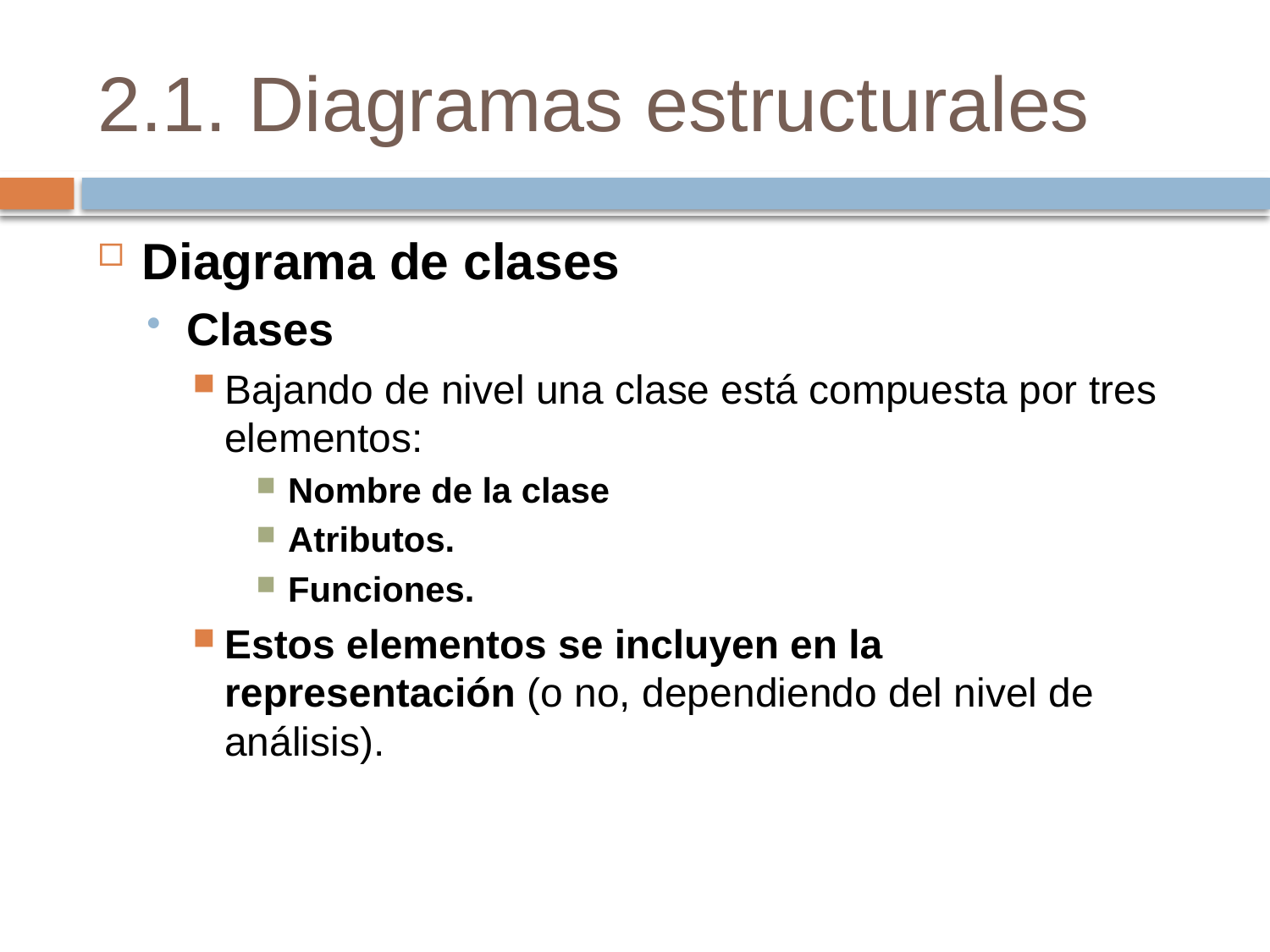

# 2.1. Diagramas estructurales
Diagrama de clases
Clases
Bajando de nivel una clase está compuesta por tres elementos:
Nombre de la clase
Atributos.
Funciones.
Estos elementos se incluyen en la representación (o no, dependiendo del nivel de análisis).